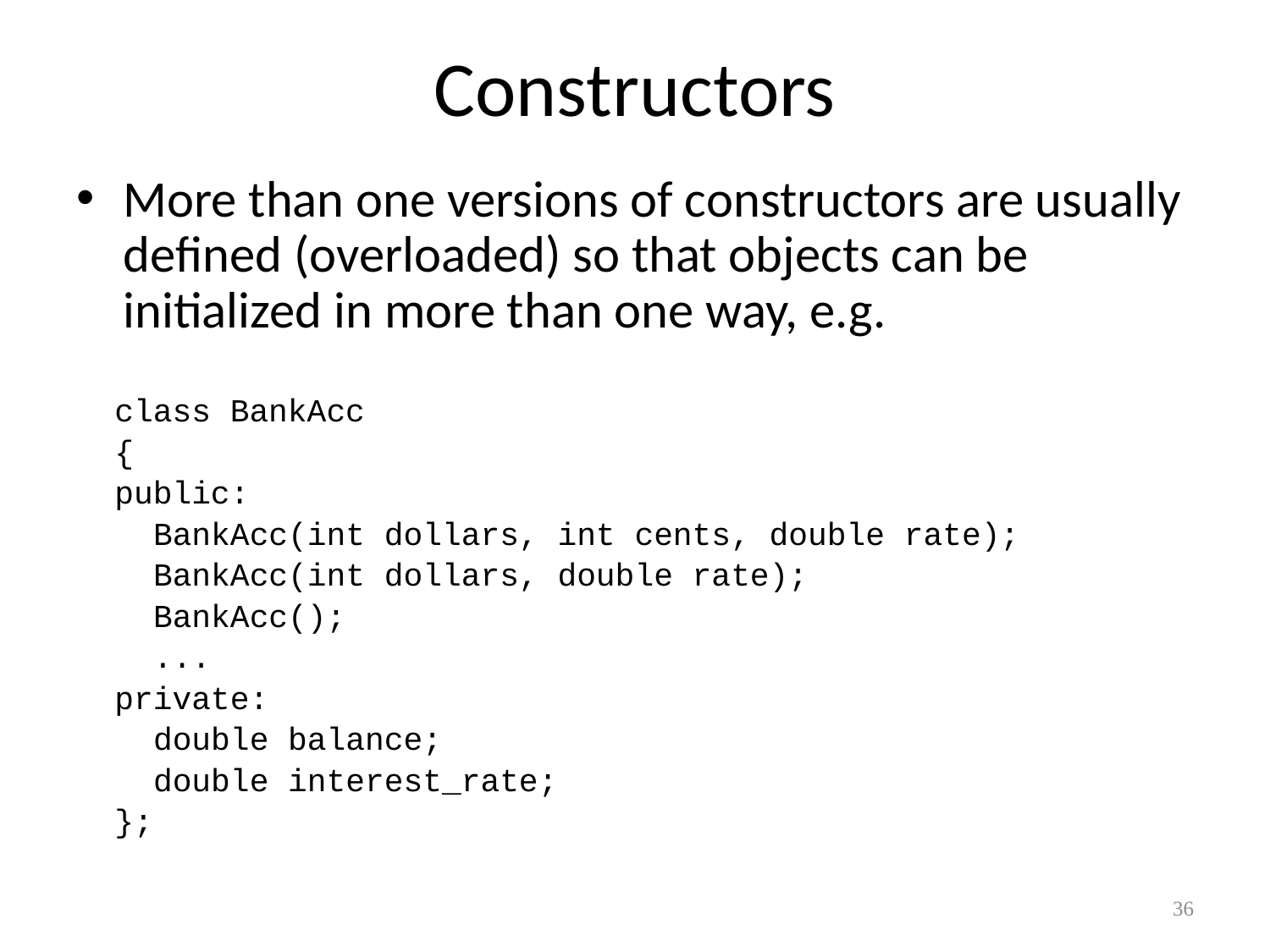

# Constructors
More than one versions of constructors are usually defined (overloaded) so that objects can be initialized in more than one way, e.g.

  class BankAcc
  {
  public:
    BankAcc(int dollars, int cents, double rate);
    BankAcc(int dollars, double rate);
    BankAcc();
    ...
  private:
    double balance;
    double interest_rate;
  };
36